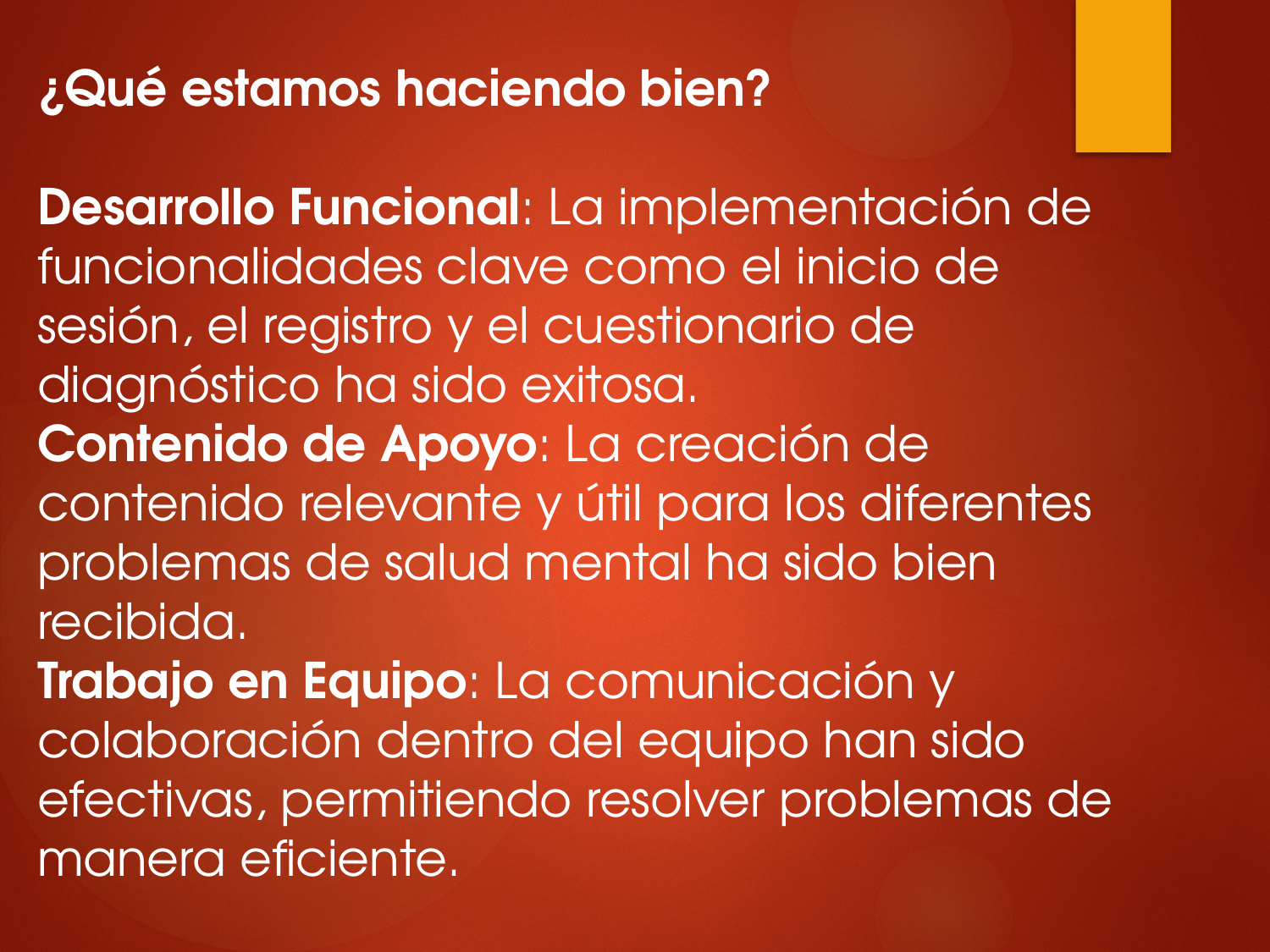

¿Qué estamos haciendo bien?

Desarrollo Funcional: La implementación de funcionalidades clave como el inicio de sesión, el registro y el cuestionario de diagnóstico ha sido exitosa.
Contenido de Apoyo: La creación de contenido relevante y útil para los diferentes problemas de salud mental ha sido bien recibida.
Trabajo en Equipo: La comunicación y colaboración dentro del equipo han sido efectivas, permitiendo resolver problemas de manera eficiente.